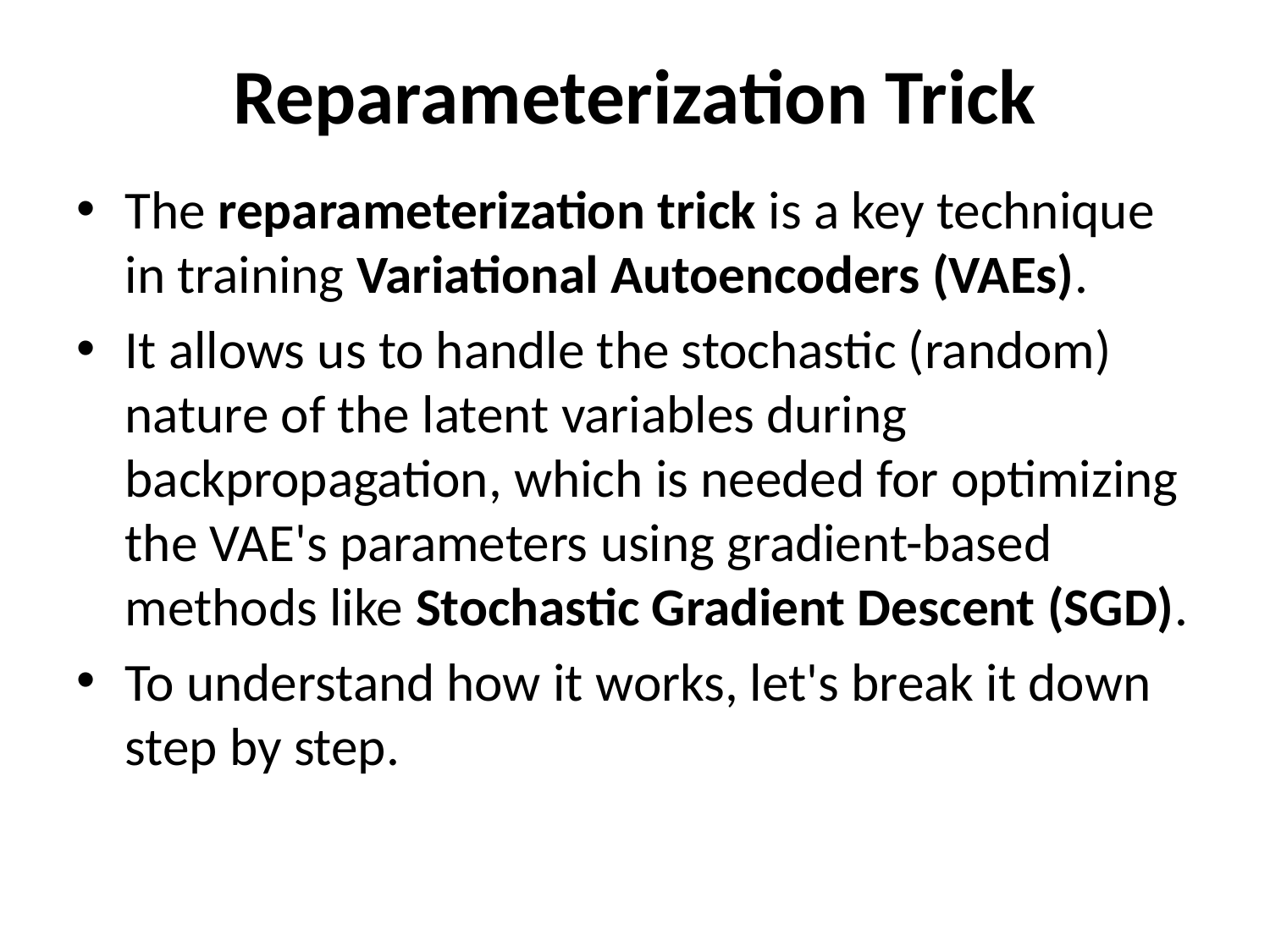

# Reparameterization Trick
The reparameterization trick is a key technique in training Variational Autoencoders (VAEs).
It allows us to handle the stochastic (random) nature of the latent variables during backpropagation, which is needed for optimizing the VAE's parameters using gradient-based methods like Stochastic Gradient Descent (SGD).
To understand how it works, let's break it down step by step.